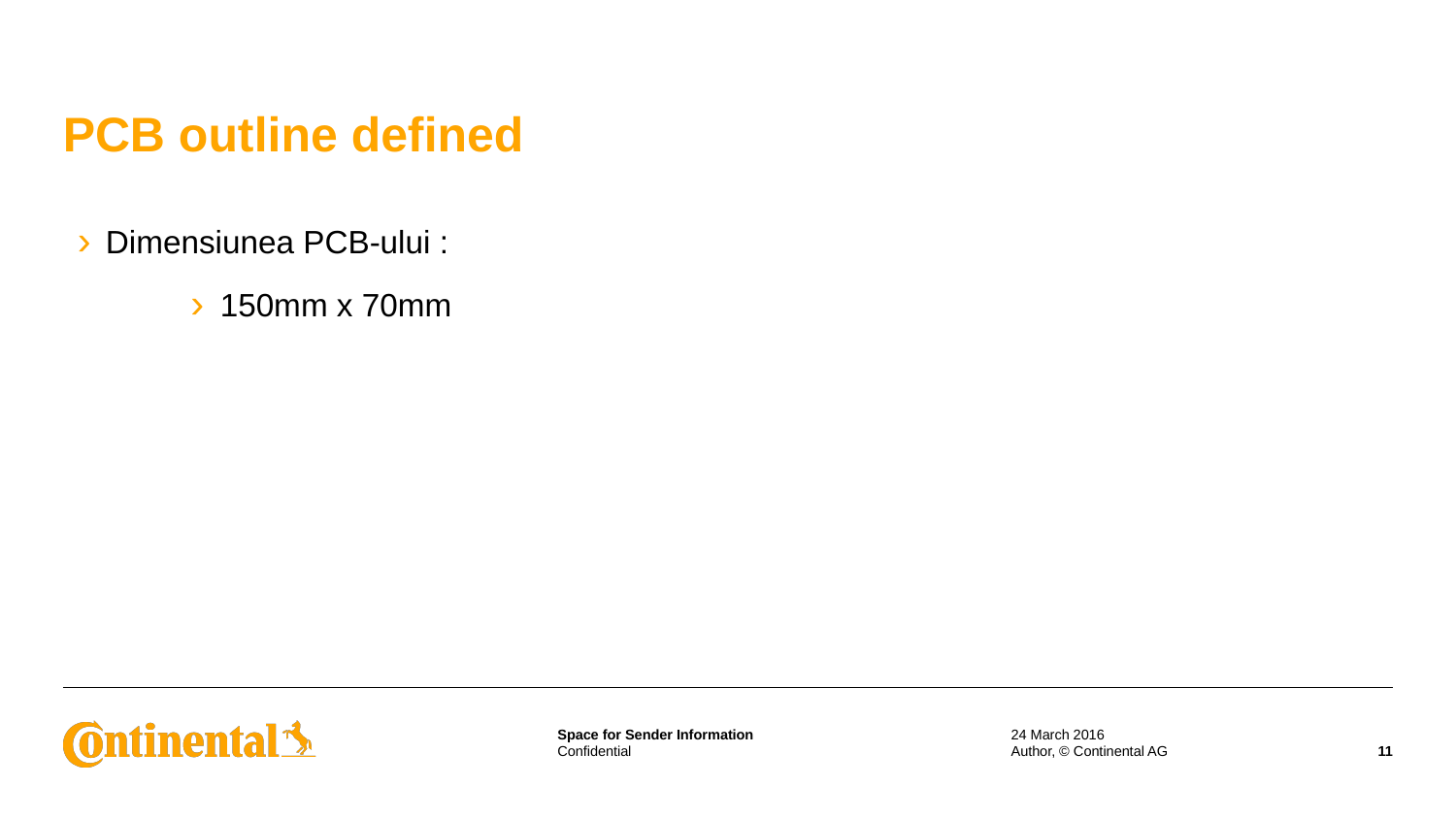

# PCB outline defined
Dimensiunea PCB-ului :
150mm x 70mm
24 March 2016
Author, © Continental AG
11